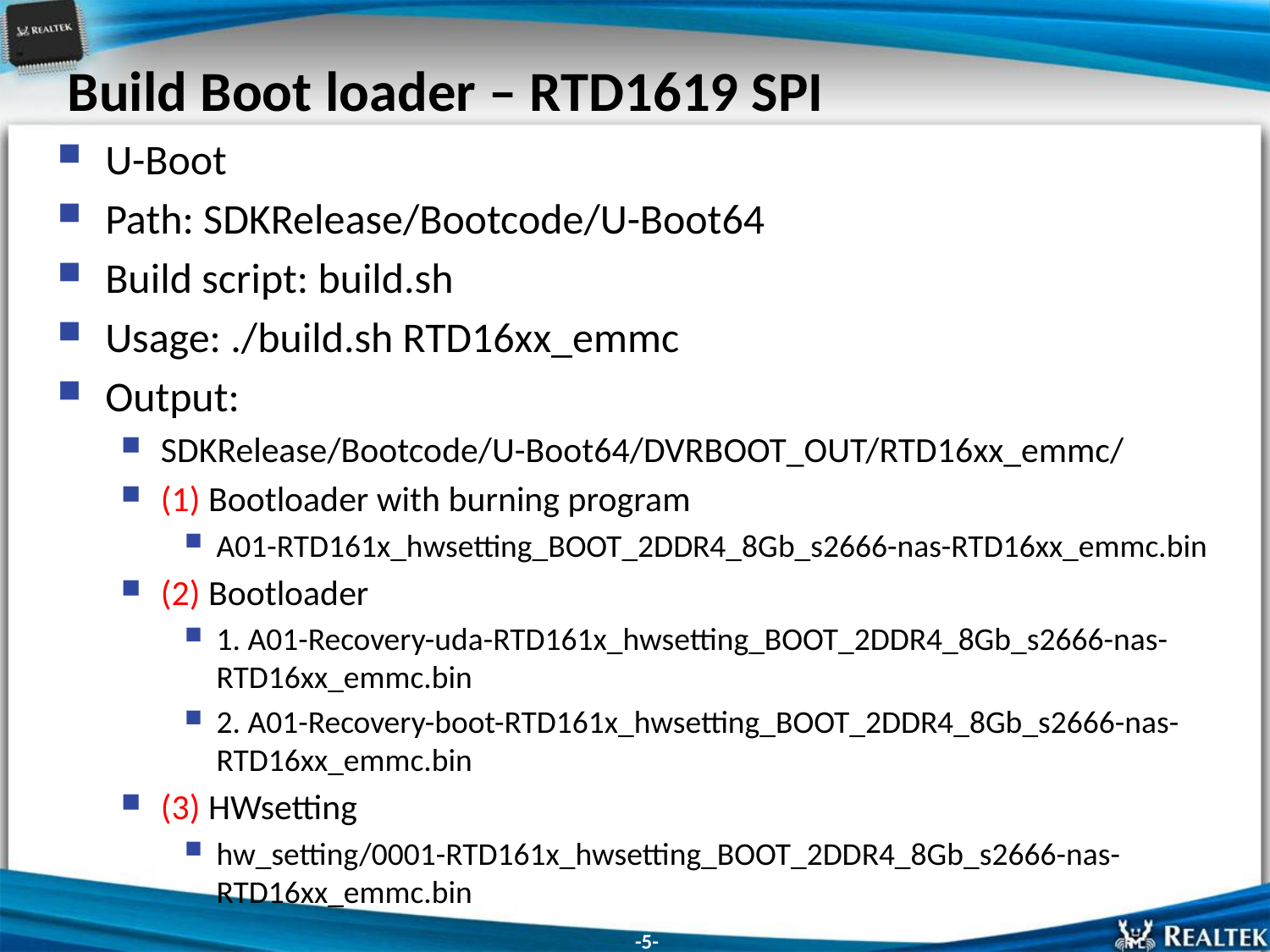

# Build Boot loader – RTD1619 SPI
U-Boot
Path: SDKRelease/Bootcode/U-Boot64
Build script: build.sh
Usage: ./build.sh RTD16xx_emmc
Output:
SDKRelease/Bootcode/U-Boot64/DVRBOOT_OUT/RTD16xx_emmc/
(1) Bootloader with burning program
A01-RTD161x_hwsetting_BOOT_2DDR4_8Gb_s2666-nas-RTD16xx_emmc.bin
(2) Bootloader
1. A01-Recovery-uda-RTD161x_hwsetting_BOOT_2DDR4_8Gb_s2666-nas-RTD16xx_emmc.bin
2. A01-Recovery-boot-RTD161x_hwsetting_BOOT_2DDR4_8Gb_s2666-nas-RTD16xx_emmc.bin
(3) HWsetting
hw_setting/0001-RTD161x_hwsetting_BOOT_2DDR4_8Gb_s2666-nas-RTD16xx_emmc.bin
-5-